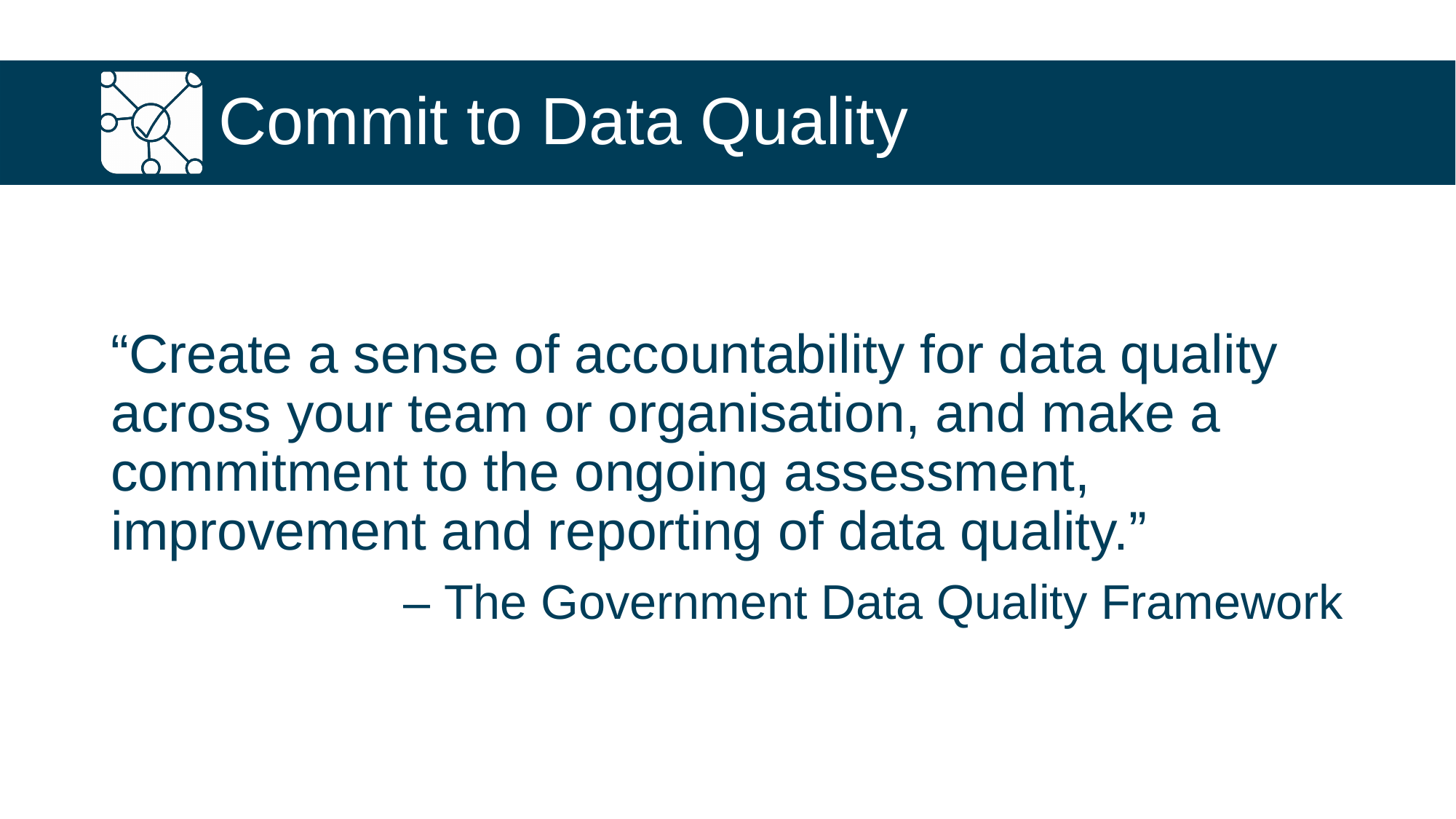

# Commit to Data Quality
“Create a sense of accountability for data quality across your team or organisation, and make a commitment to the ongoing assessment, improvement and reporting of data quality.”
 – The Government Data Quality Framework